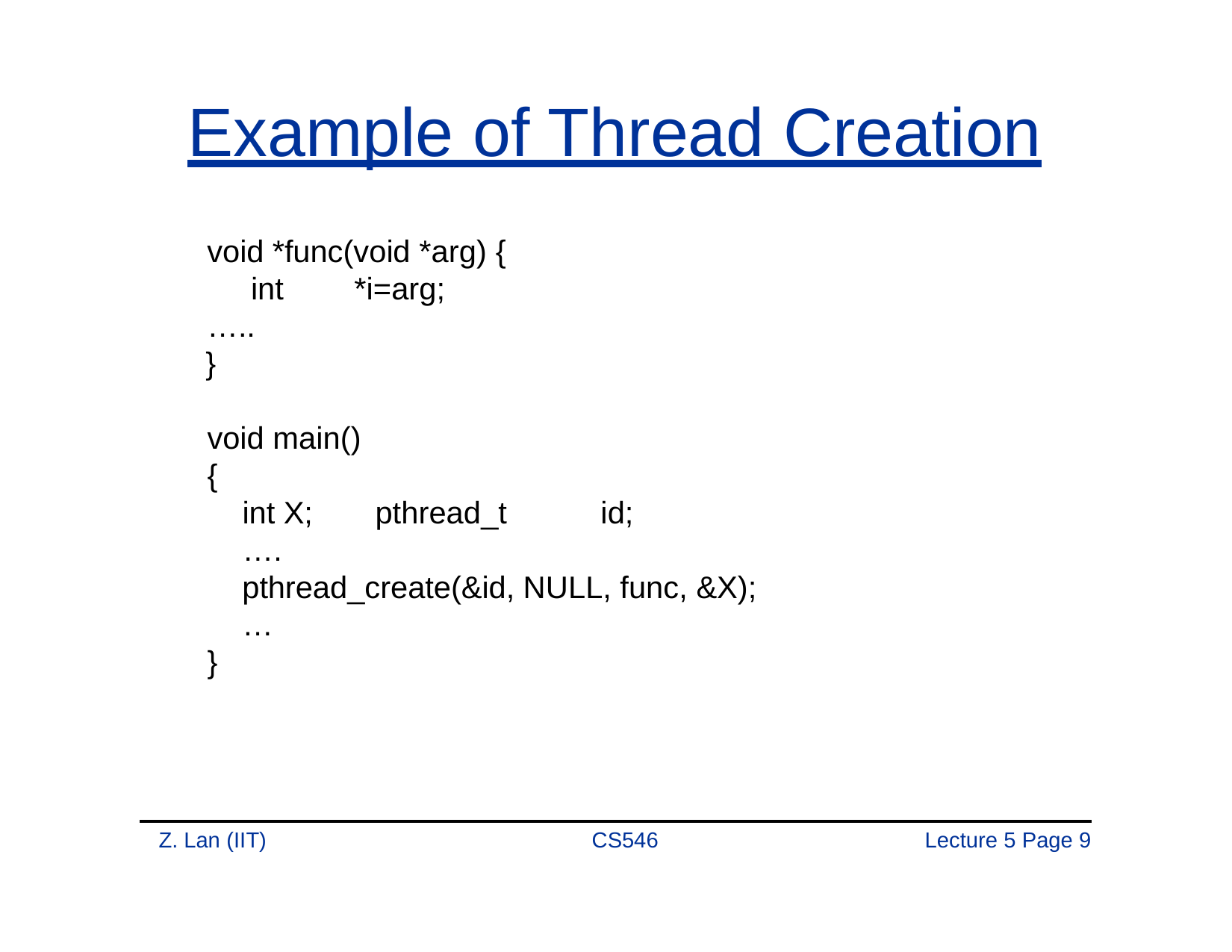

# Example of Thread Creation
void *func(void *arg) {  int	*i=arg;
…..
}
void main()
{
int X;
….
pthread_t	id;
pthread_create(&id, NULL, func, &X);
…
}
Z. Lan (IIT)

CS546
Lecture 5 Page 9